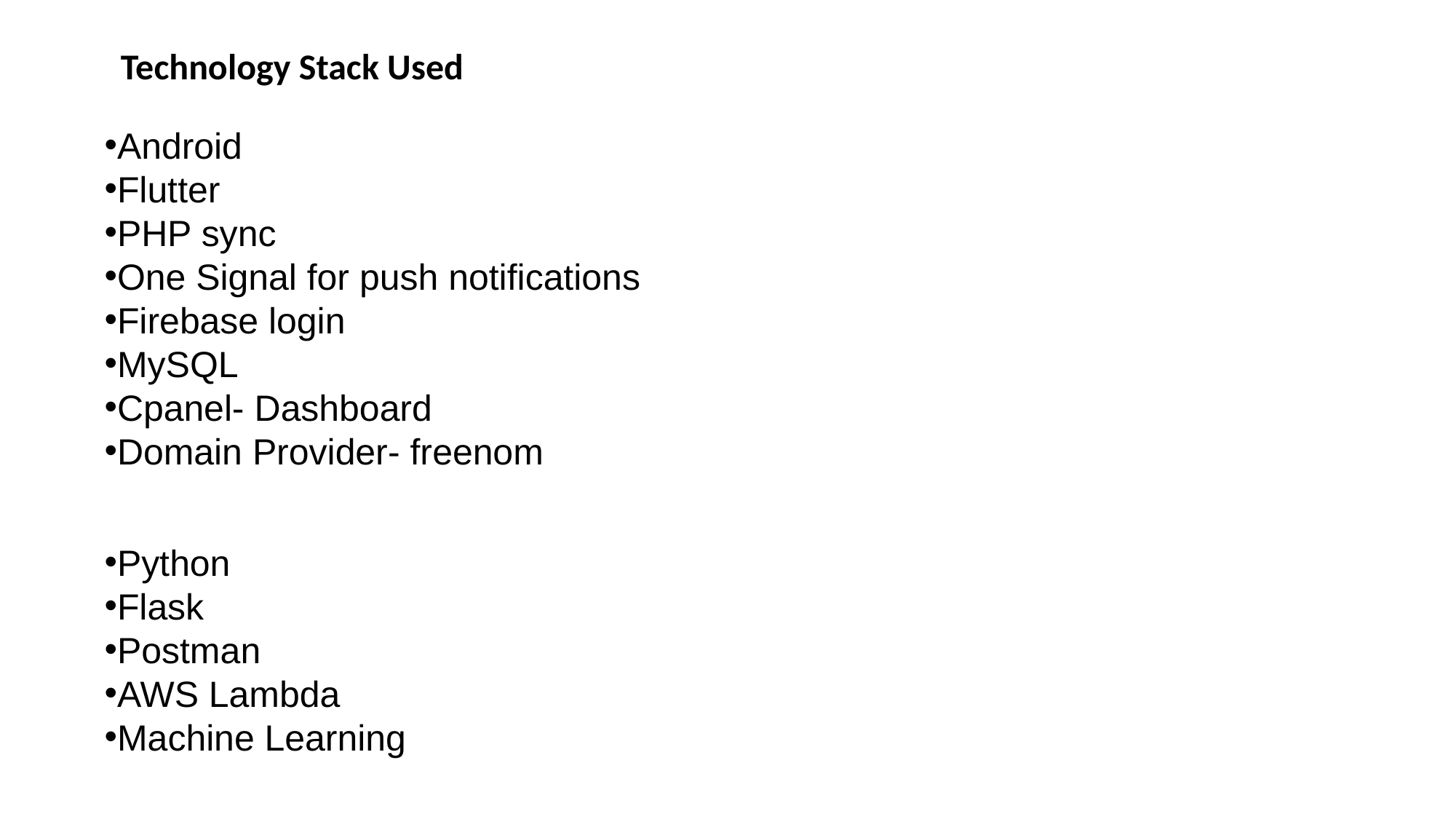

Technology Stack Used
Android
Flutter
PHP sync
One Signal for push notifications
Firebase login
MySQL
Cpanel- Dashboard
Domain Provider- freenom

Python
Flask
Postman
AWS Lambda
Machine Learning